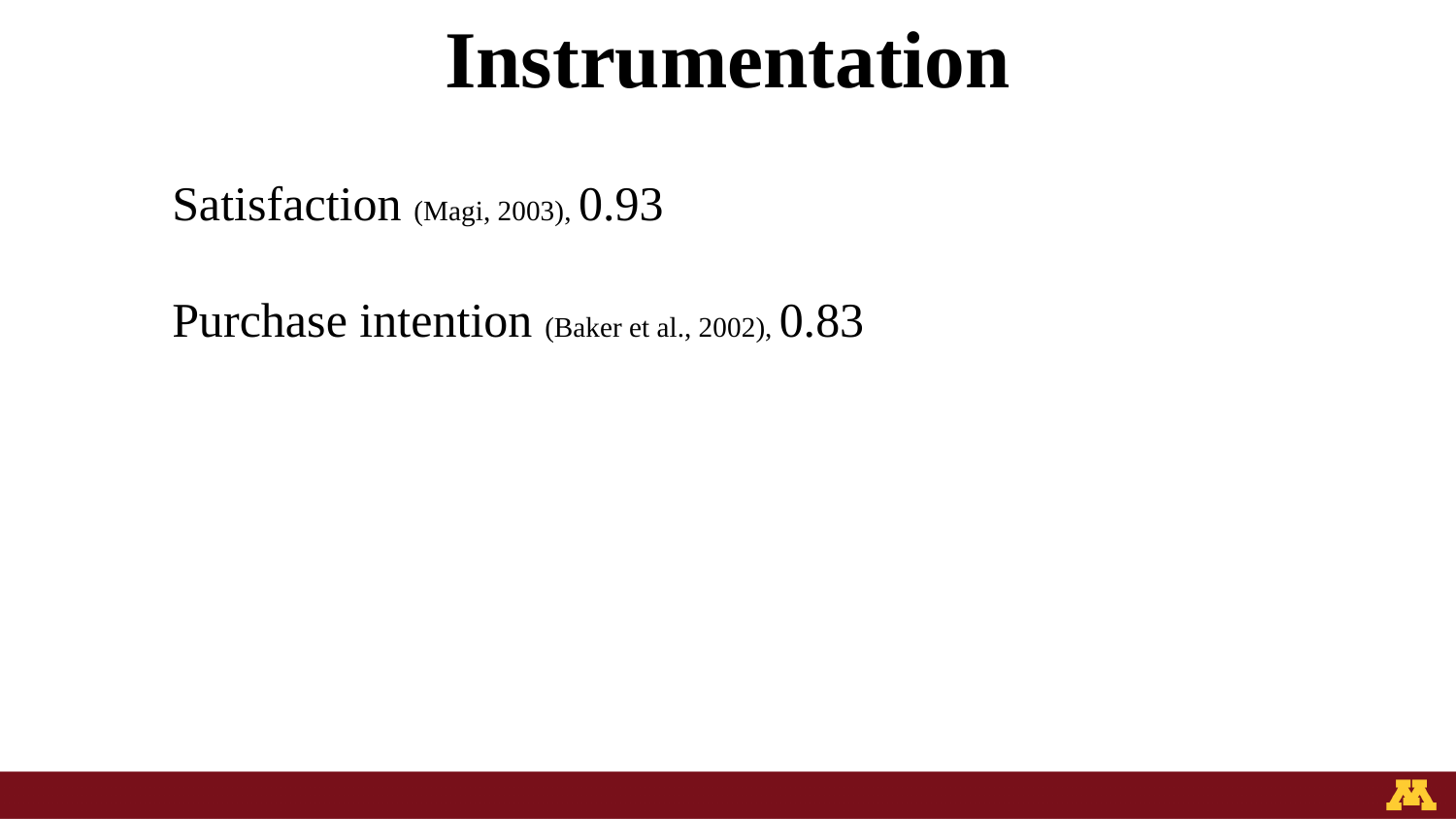

Instrumentation

	 Satisfaction (Magi, 2003), 0.93

	 Purchase intention (Baker et al., 2002), 0.83